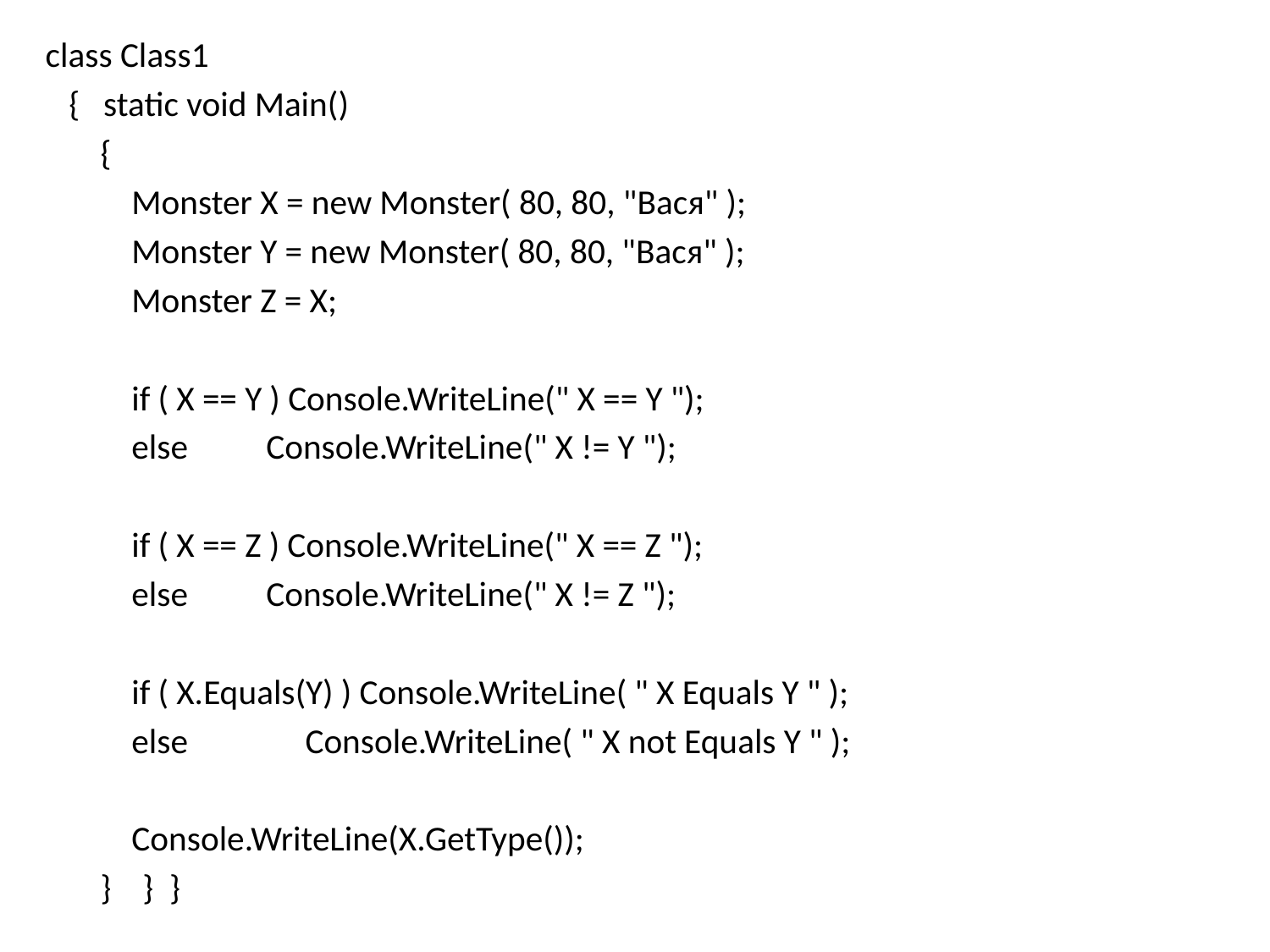

class Class1
    {   static void Main()
        {
            Monster X = new Monster( 80, 80, "Вася" );
            Monster Y = new Monster( 80, 80, "Вася" );
            Monster Z = X;

            if ( X == Y ) Console.WriteLine(" X == Y ");
            else          Console.WriteLine(" X != Y ");

            if ( X == Z ) Console.WriteLine(" X == Z ");
            else          Console.WriteLine(" X != Z ");

            if ( X.Equals(Y) ) Console.WriteLine( " X Equals Y " );
            else               Console.WriteLine( " X not Equals Y " );

            Console.WriteLine(X.GetType());
        }    }  }